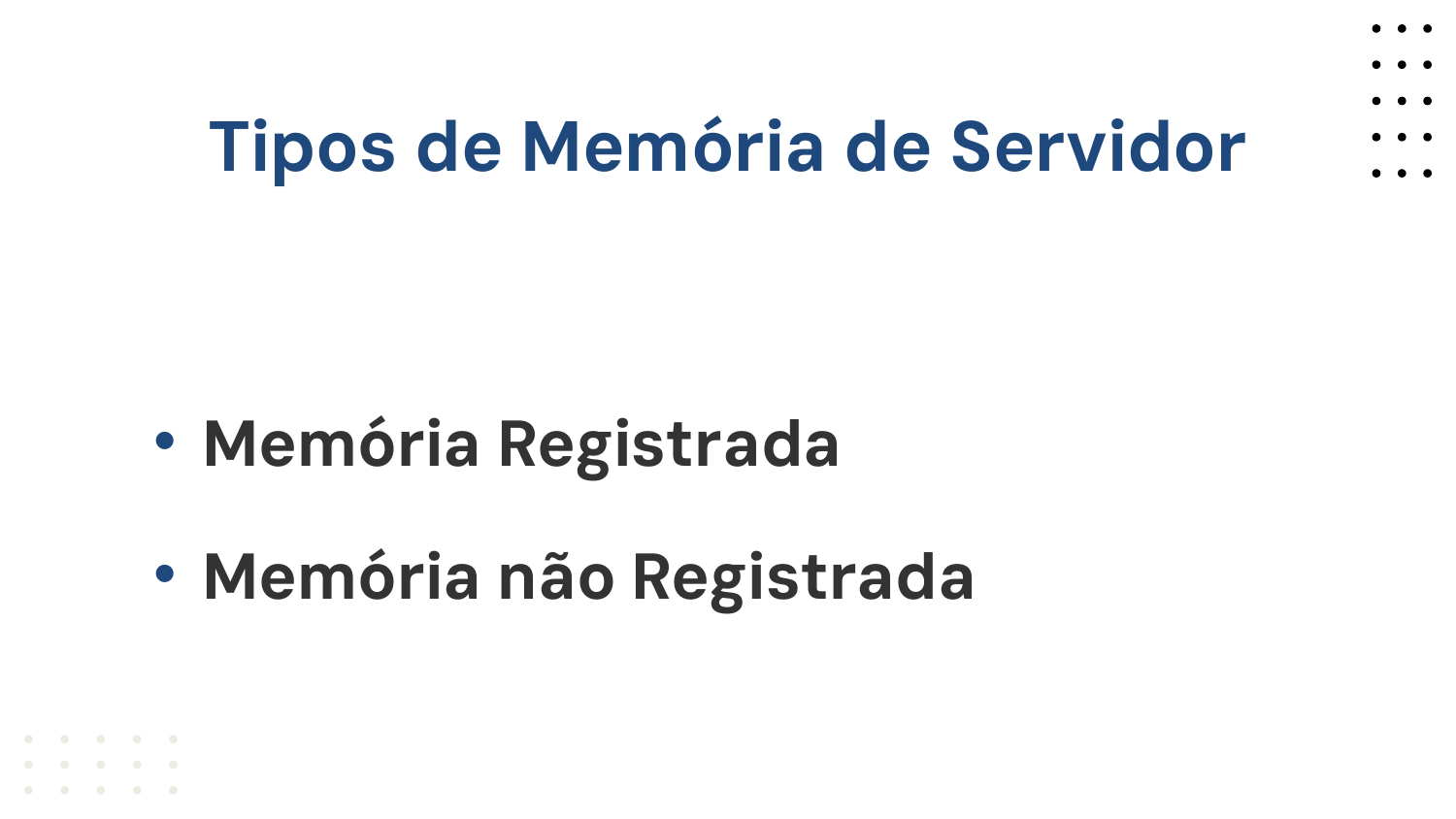

# Tipos de Memória de Servidor
Memória Registrada
Memória não Registrada